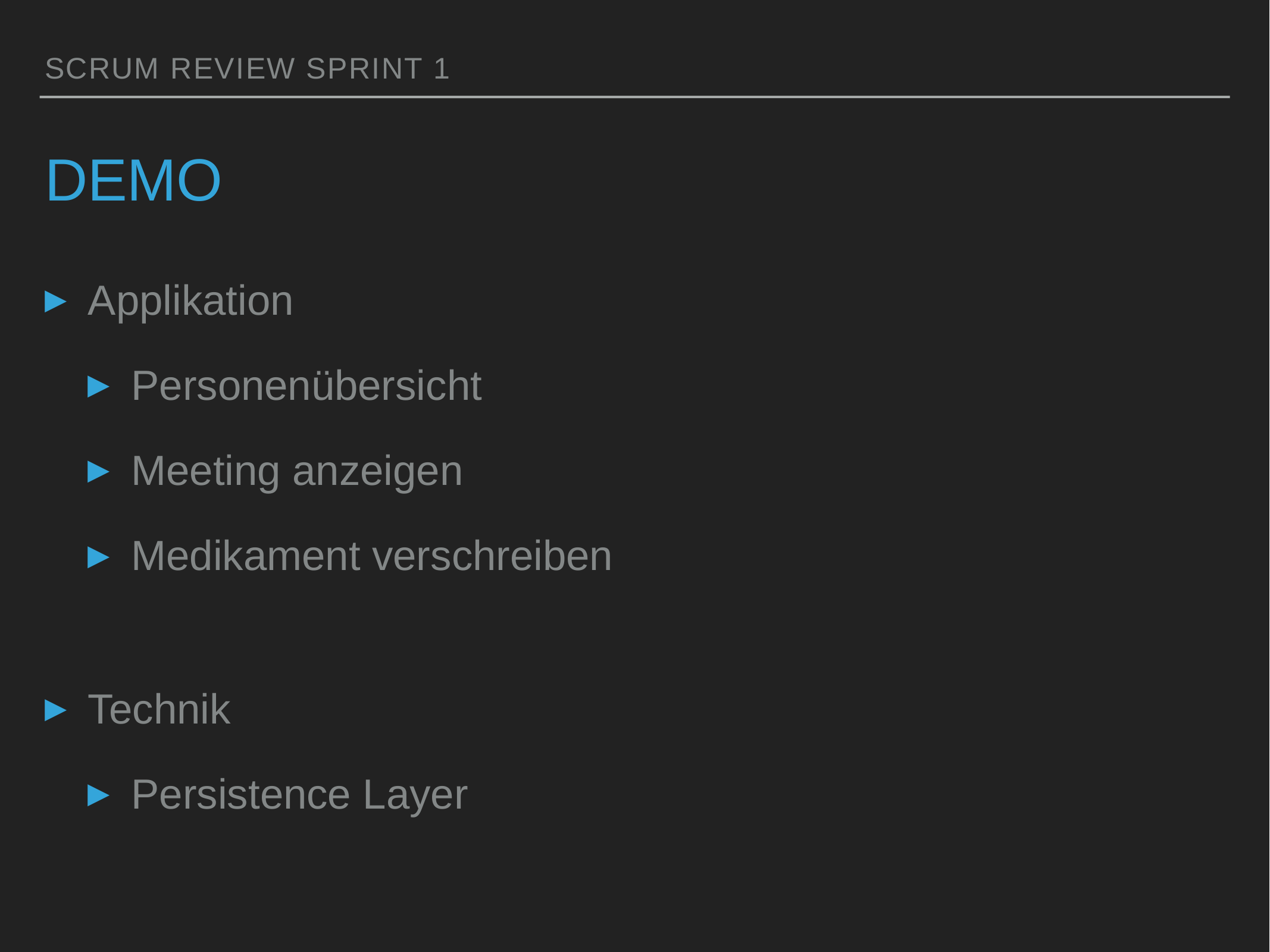

SCRUM Review Sprint 1
# Demo
Applikation
Personenübersicht
Meeting anzeigen
Medikament verschreiben

Technik
Persistence Layer